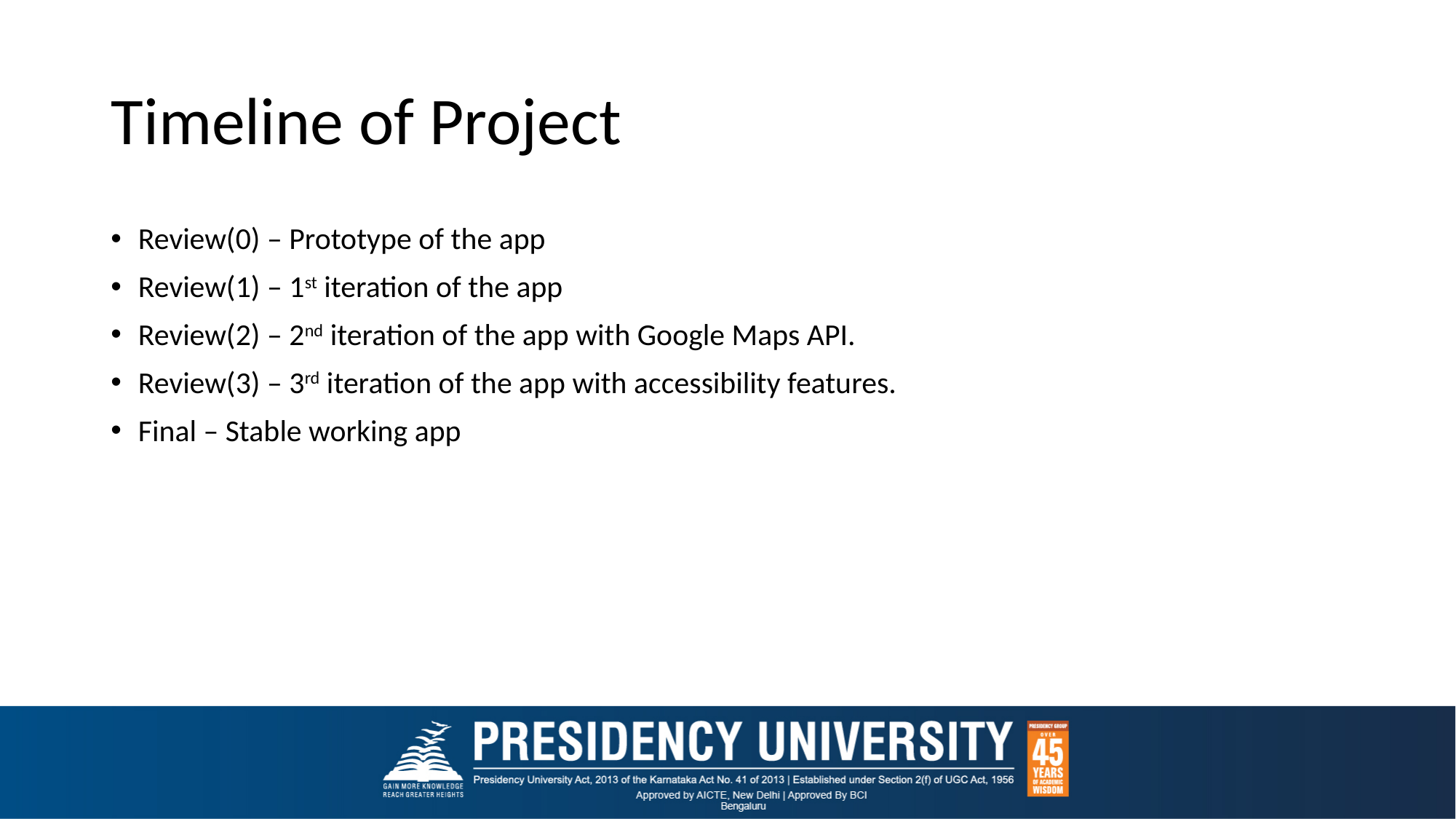

# Timeline of Project
Review(0) – Prototype of the app
Review(1) – 1st iteration of the app
Review(2) – 2nd iteration of the app with Google Maps API.
Review(3) – 3rd iteration of the app with accessibility features.
Final – Stable working app